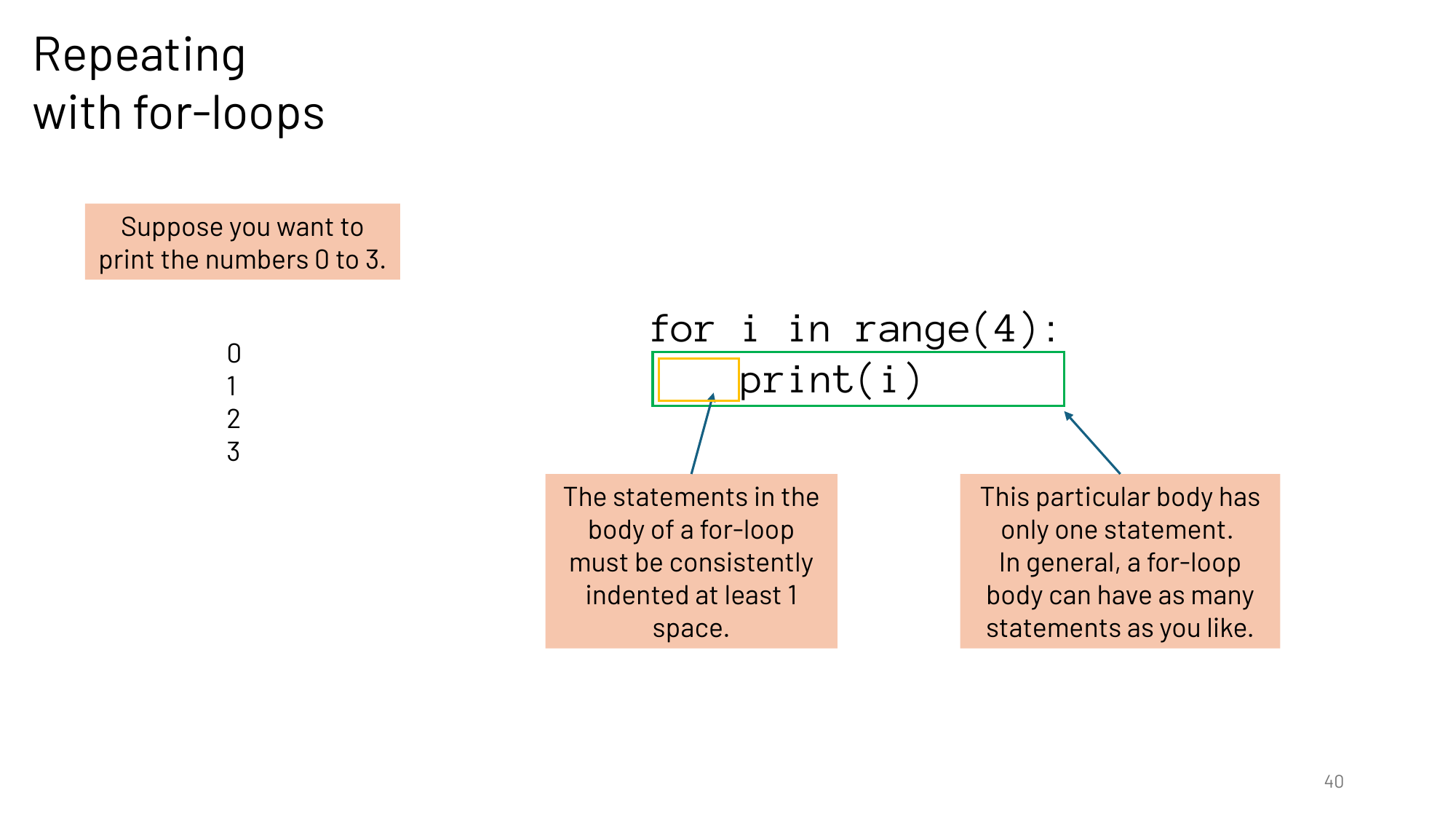

Repeating
with for-loops
Suppose you want to print the numbers 0 to 3.
for i in range(4):
    print(i)
0
1
2
3

This particular body has only one statement.
In general, a for-loop body can have as many statements as you like.
The statements in the body of a for-loop must be consistently indented at least 1 space.
40